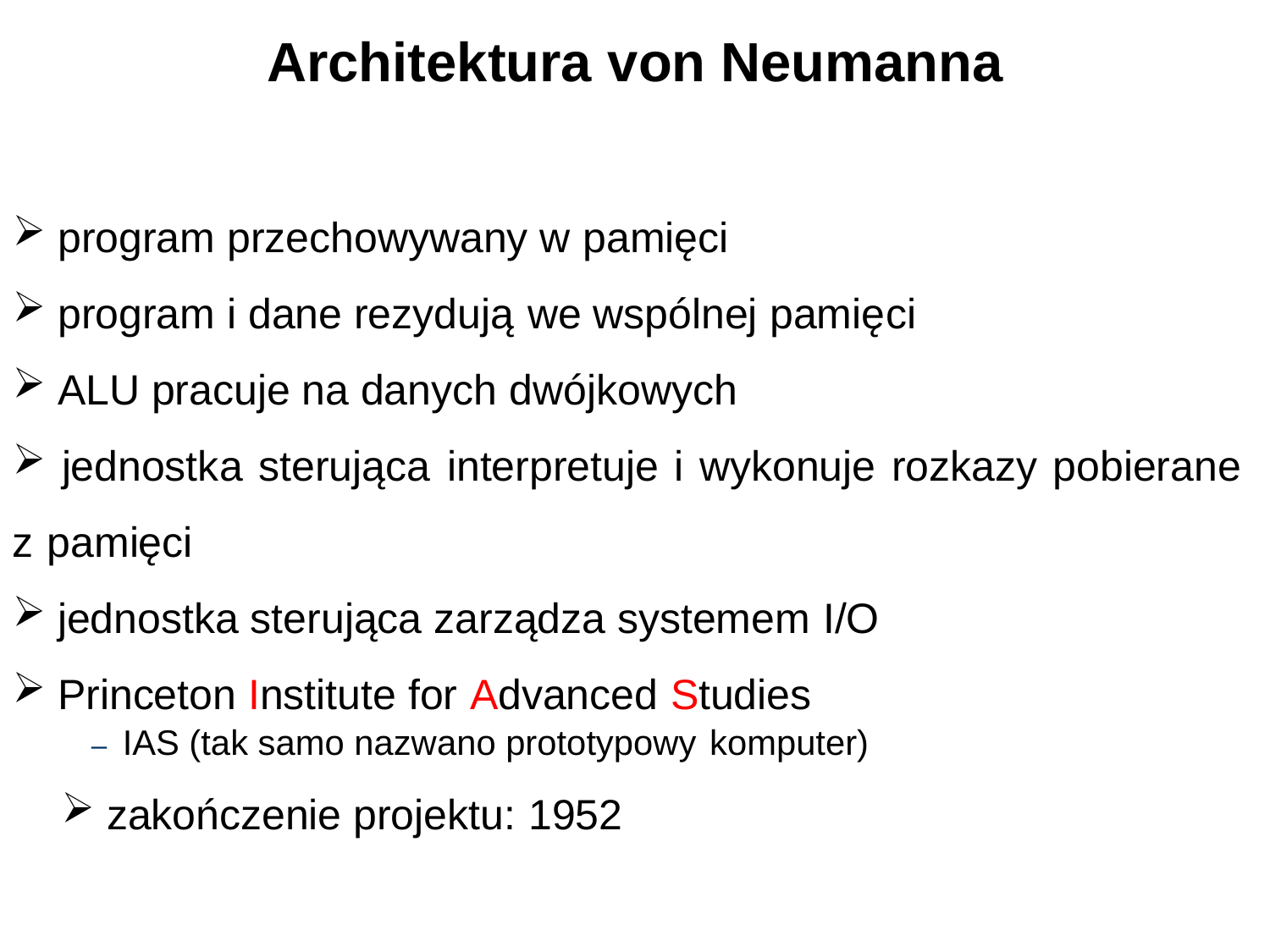

# Architektura von Neumanna
 program przechowywany w pamięci
 program i dane rezydują we wspólnej pamięci
 ALU pracuje na danych dwójkowych
 jednostka sterująca interpretuje i wykonuje rozkazy pobierane
z pamięci
 jednostka sterująca zarządza systemem I/O
 Princeton Institute for Advanced Studies
–  IAS (tak samo nazwano prototypowy komputer)
 zakończenie projektu: 1952